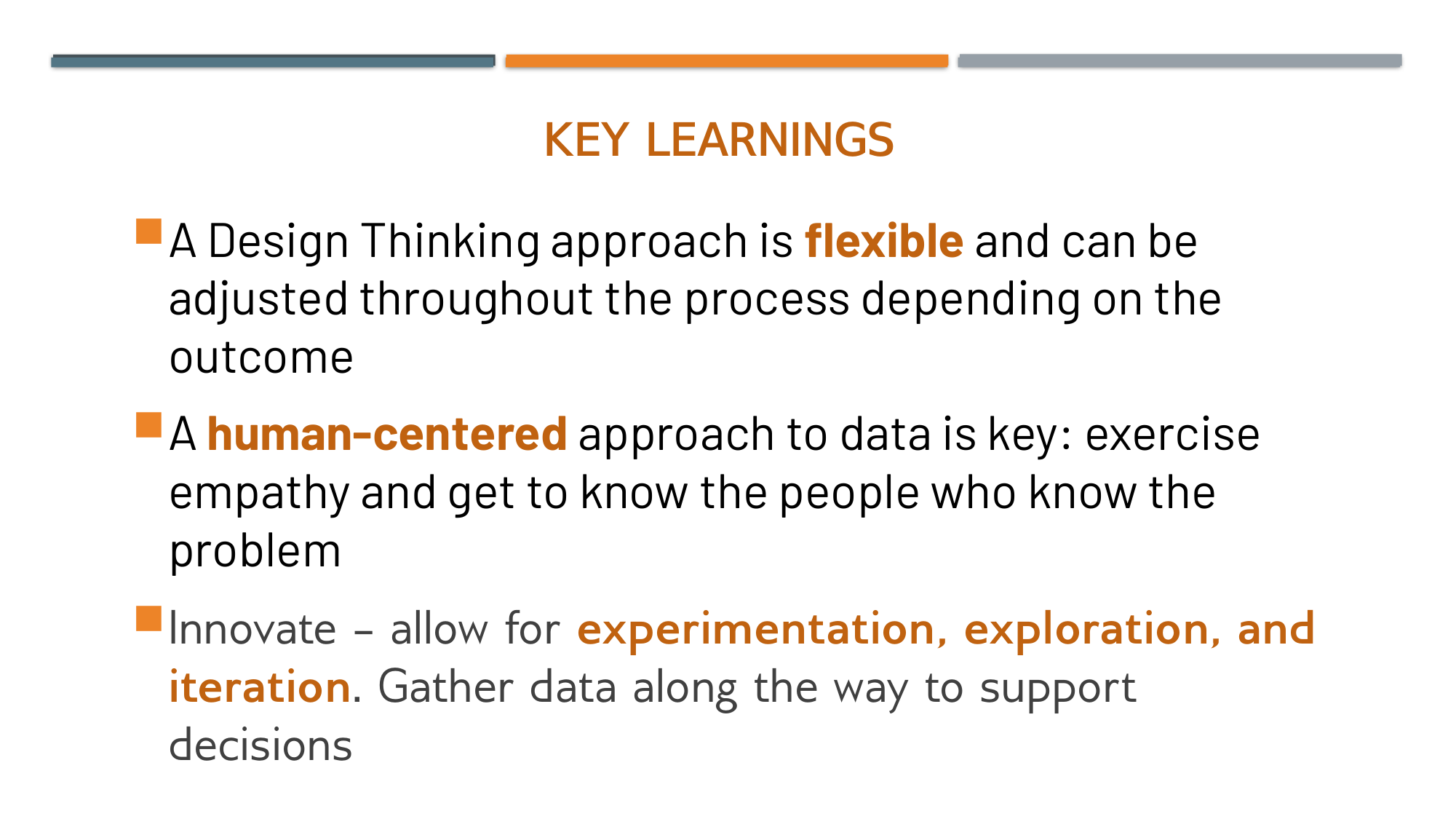

# Key learnings
A Design Thinking approach is flexible and can be adjusted throughout the process depending on the outcome
A human-centered approach to data is key: exercise empathy and get to know the people who know the problem
Innovate – allow for experimentation, exploration, and iteration. Gather data along the way to support decisions